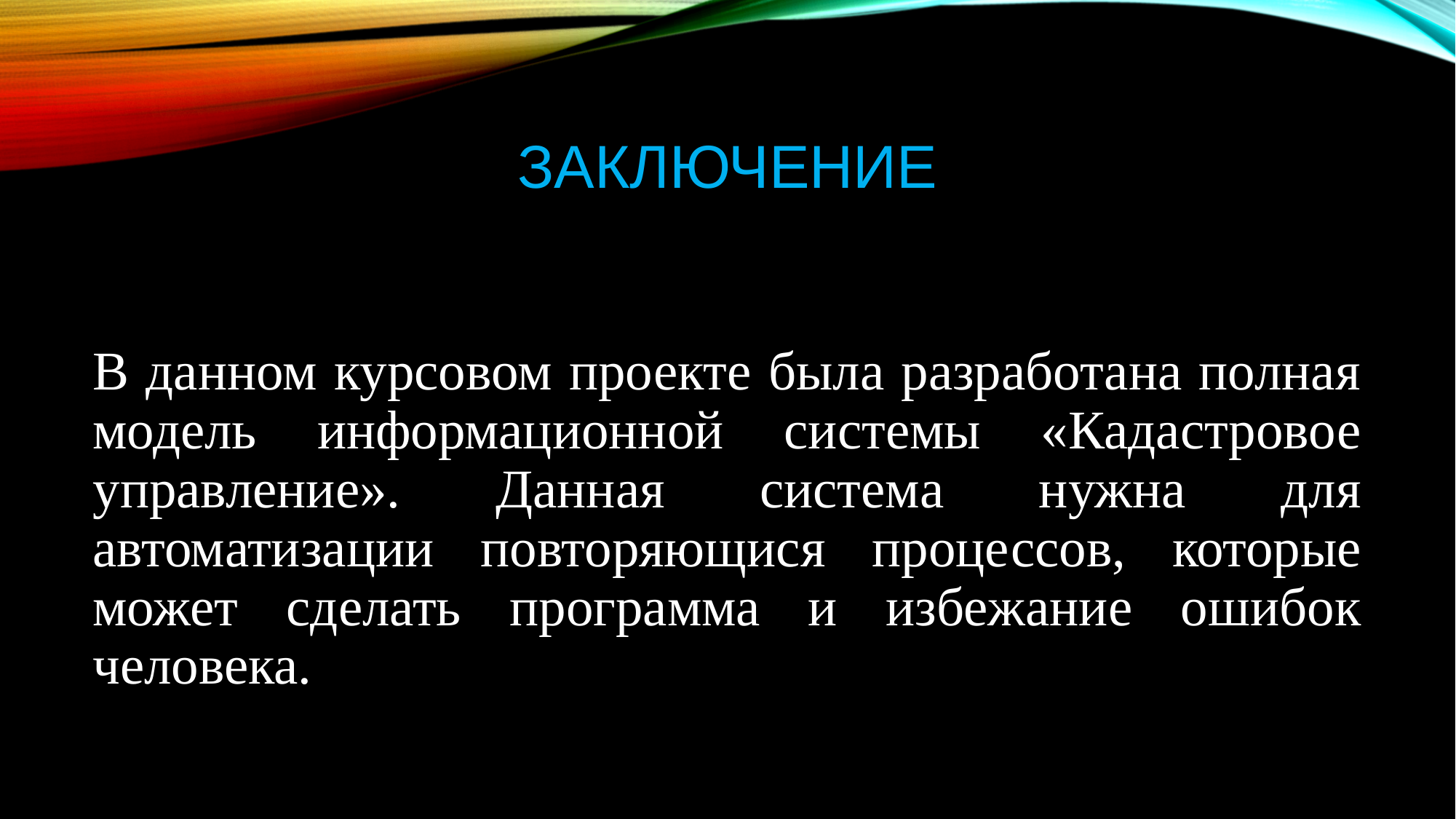

# заключение

В данном курсовом проекте была разработана полная модель информационной системы «Кадастровое управление». Данная система нужна для автоматизации повторяющися процессов, которые может сделать программа и избежание ошибок человека.